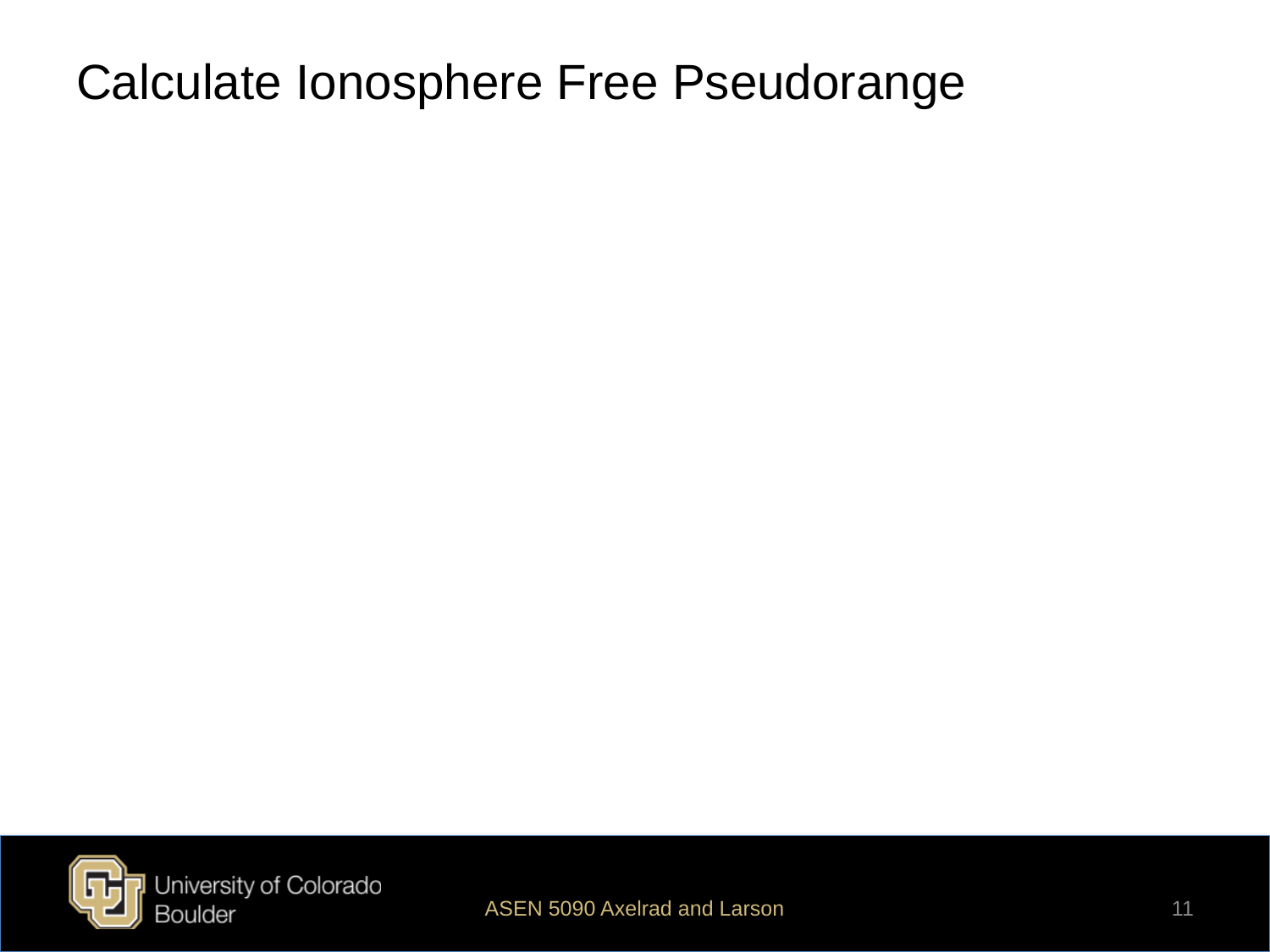

# Calculate Ionosphere Free Pseudorange
ASEN 5090 Axelrad and Larson
11